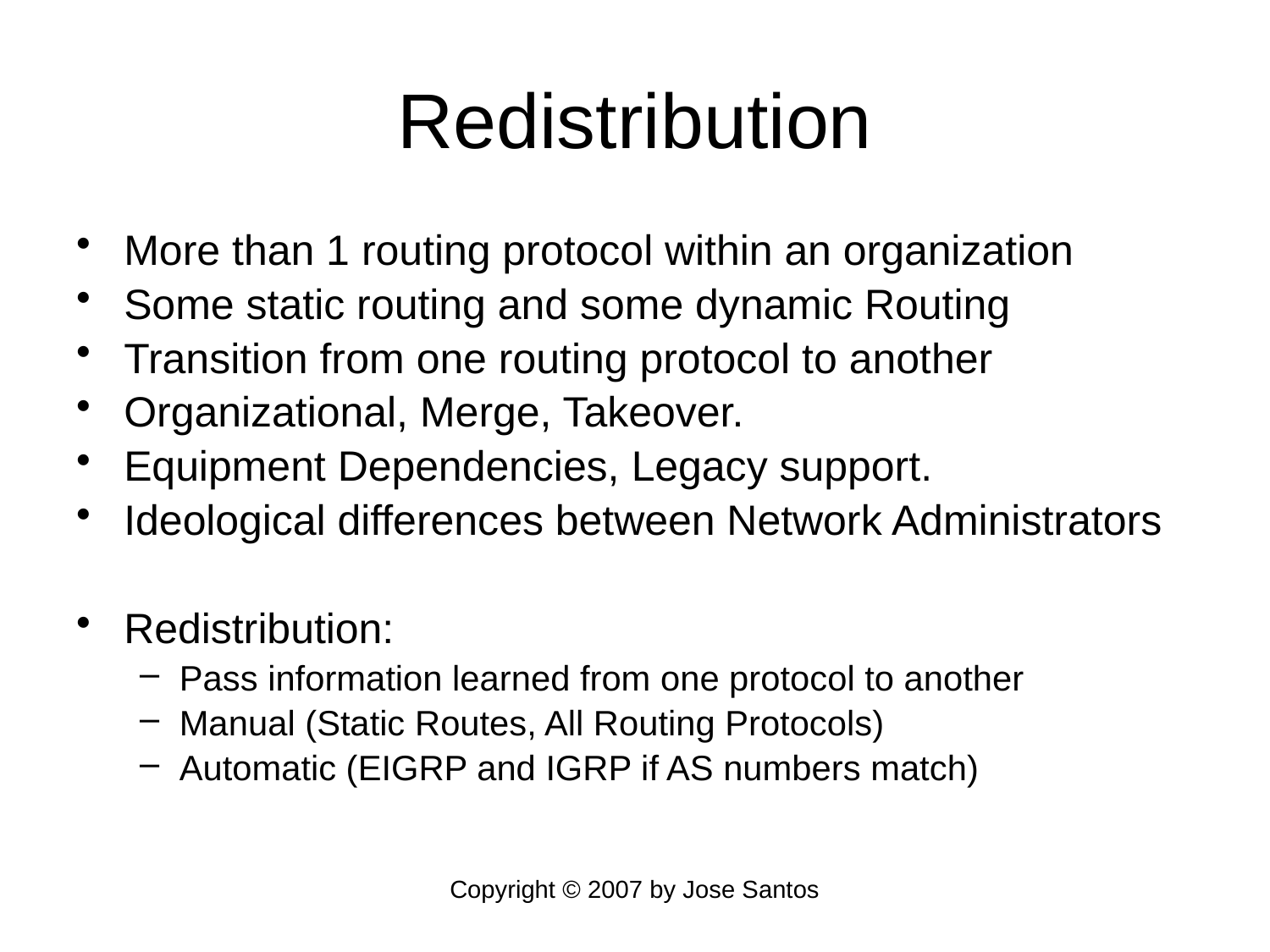

# Redistribution
More than 1 routing protocol within an organization
Some static routing and some dynamic Routing
Transition from one routing protocol to another
Organizational, Merge, Takeover.
Equipment Dependencies, Legacy support.
Ideological differences between Network Administrators

Redistribution:
Pass information learned from one protocol to another
Manual (Static Routes, All Routing Protocols)
Automatic (EIGRP and IGRP if AS numbers match)

Copyright © 2007 by Jose Santos